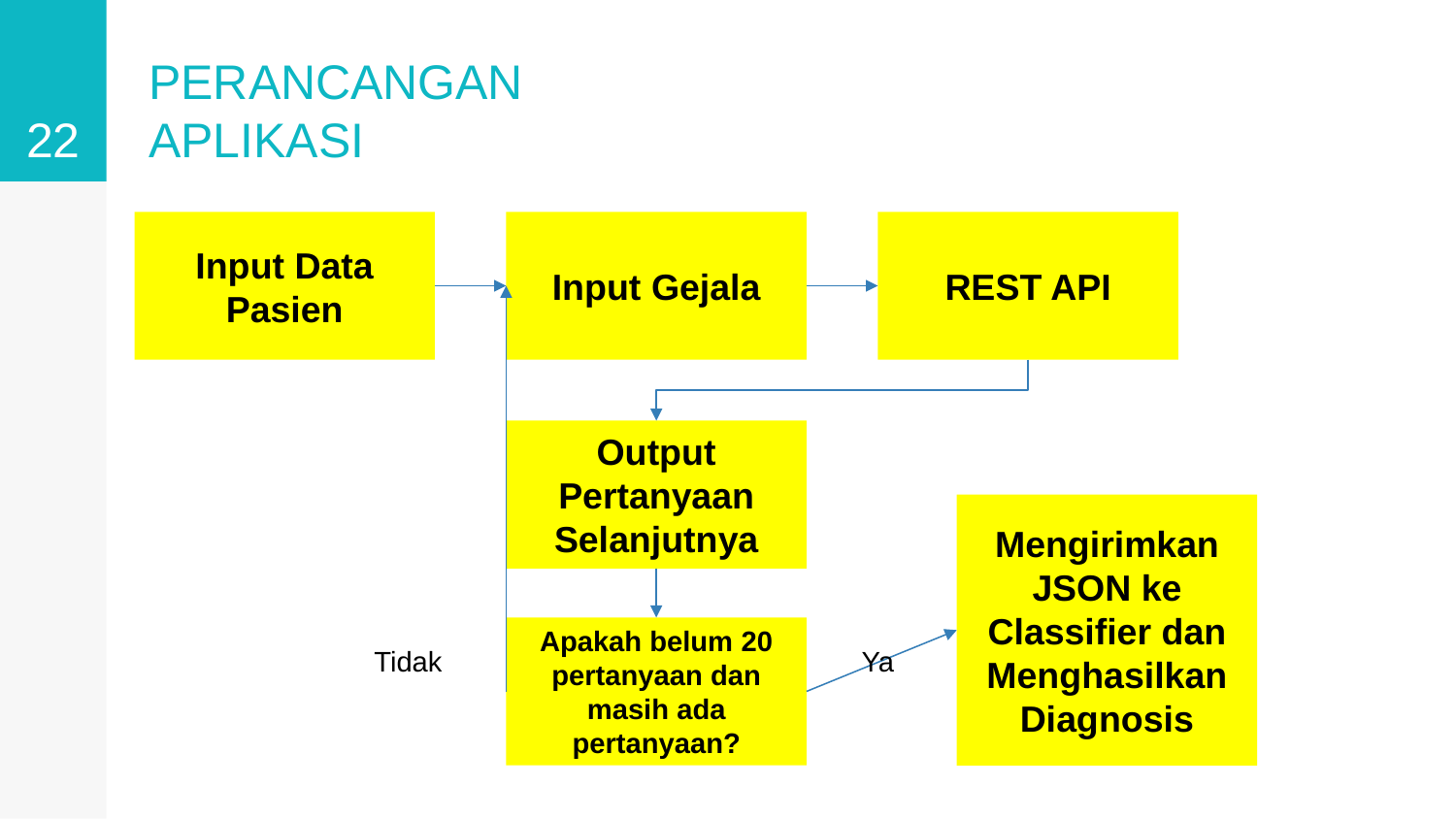

22
# PERANCANGAN APLIKASI
Input Gejala
REST API
Input Data Pasien
Output Pertanyaan Selanjutnya
Mengirimkan JSON ke Classifier dan Menghasilkan Diagnosis
Apakah belum 20 pertanyaan dan masih ada pertanyaan?
Tidak
Ya